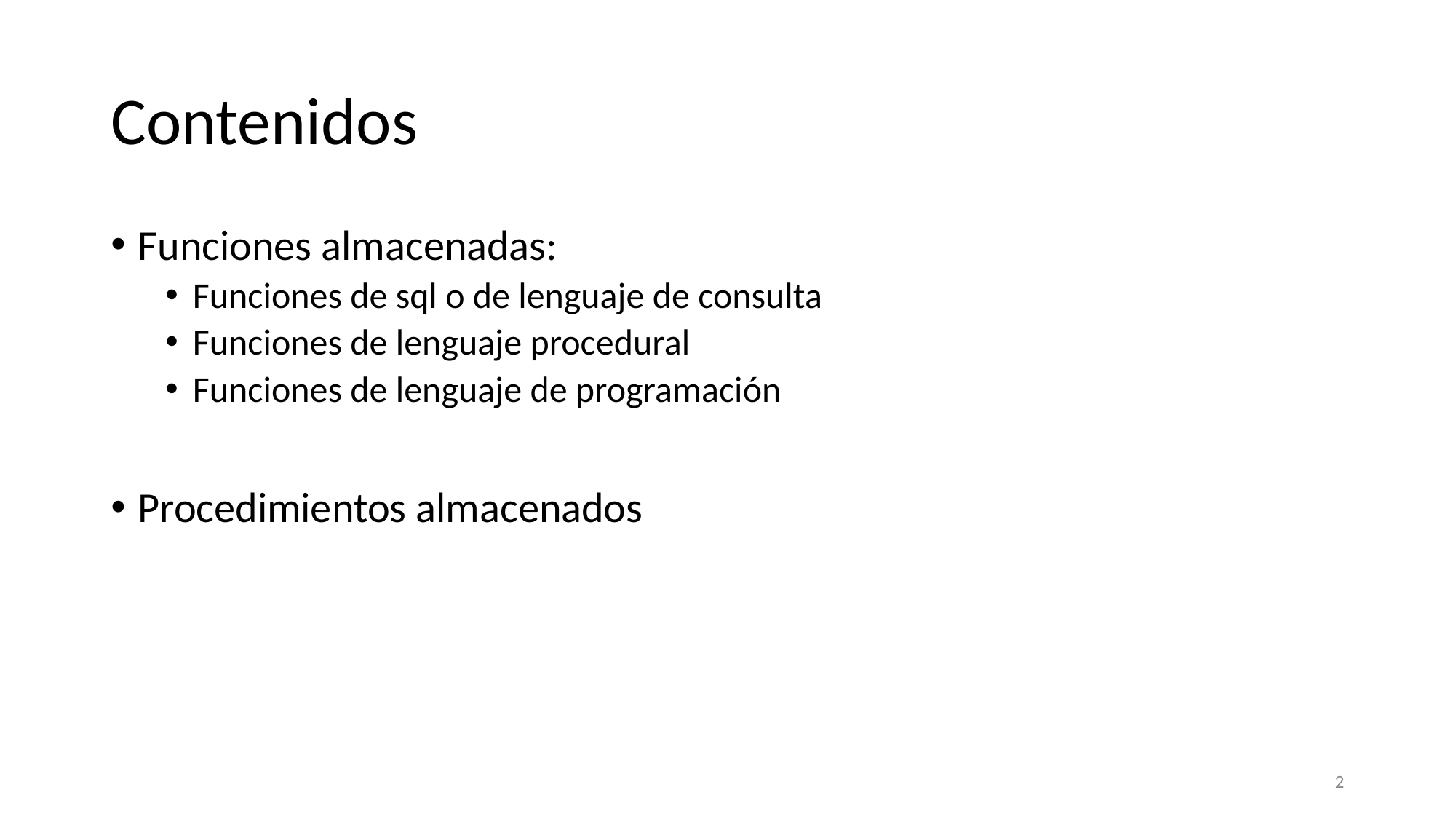

# Contenidos
Funciones almacenadas:
Funciones de sql o de lenguaje de consulta
Funciones de lenguaje procedural
Funciones de lenguaje de programación

Procedimientos almacenados
2